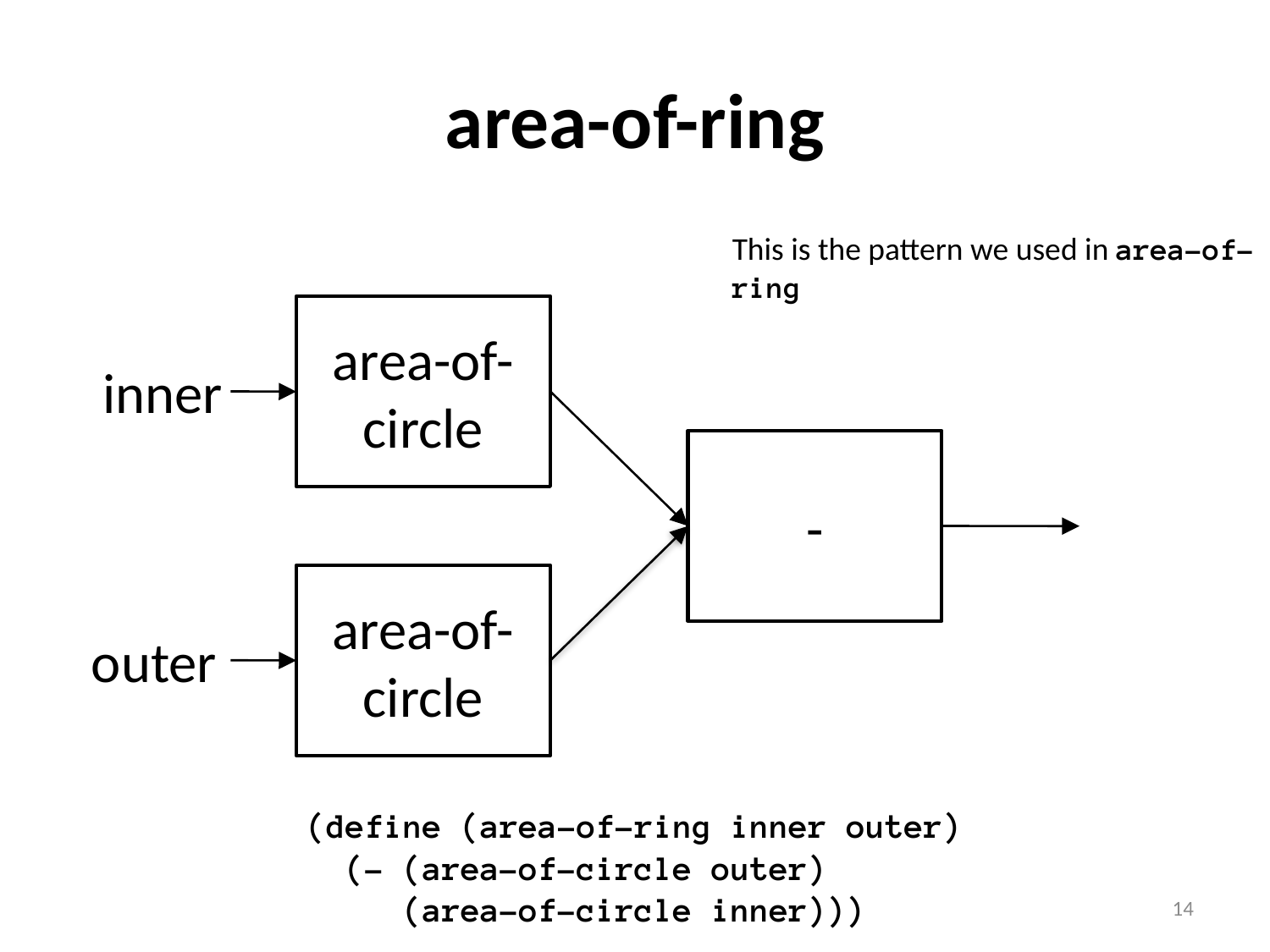

# area-of-ring
This is the pattern we used in area-of-ring
area-of-circle
inner
-
area-of-circle
outer
(define (area-of-ring inner outer)
  (- (area-of-circle outer)
     (area-of-circle inner)))
14